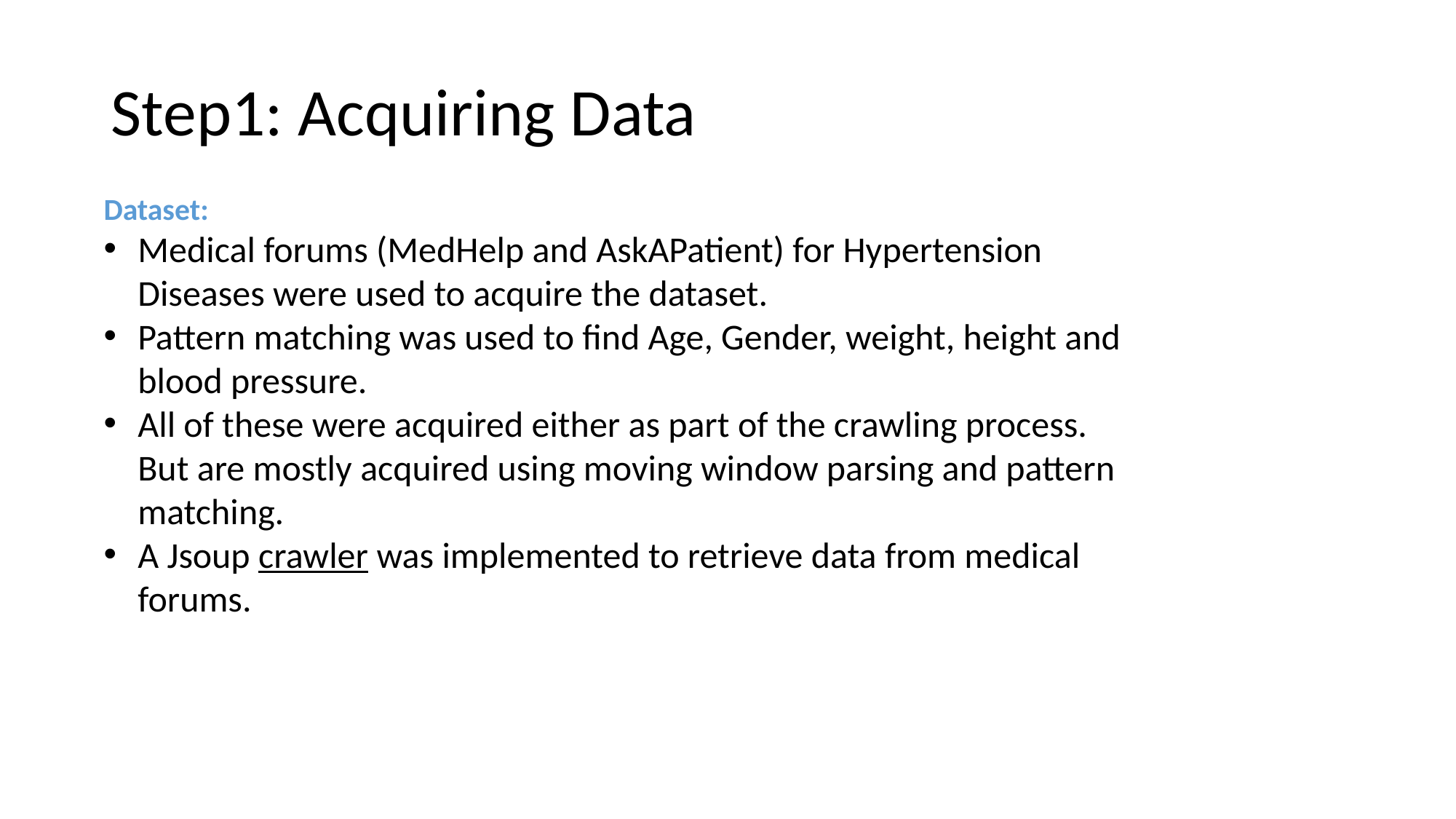

# Step1: Acquiring Data
Dataset:
Medical forums (MedHelp and AskAPatient) for Hypertension Diseases were used to acquire the dataset.
Pattern matching was used to find Age, Gender, weight, height and blood pressure.
All of these were acquired either as part of the crawling process. But are mostly acquired using moving window parsing and pattern matching.
A Jsoup crawler was implemented to retrieve data from medical forums.